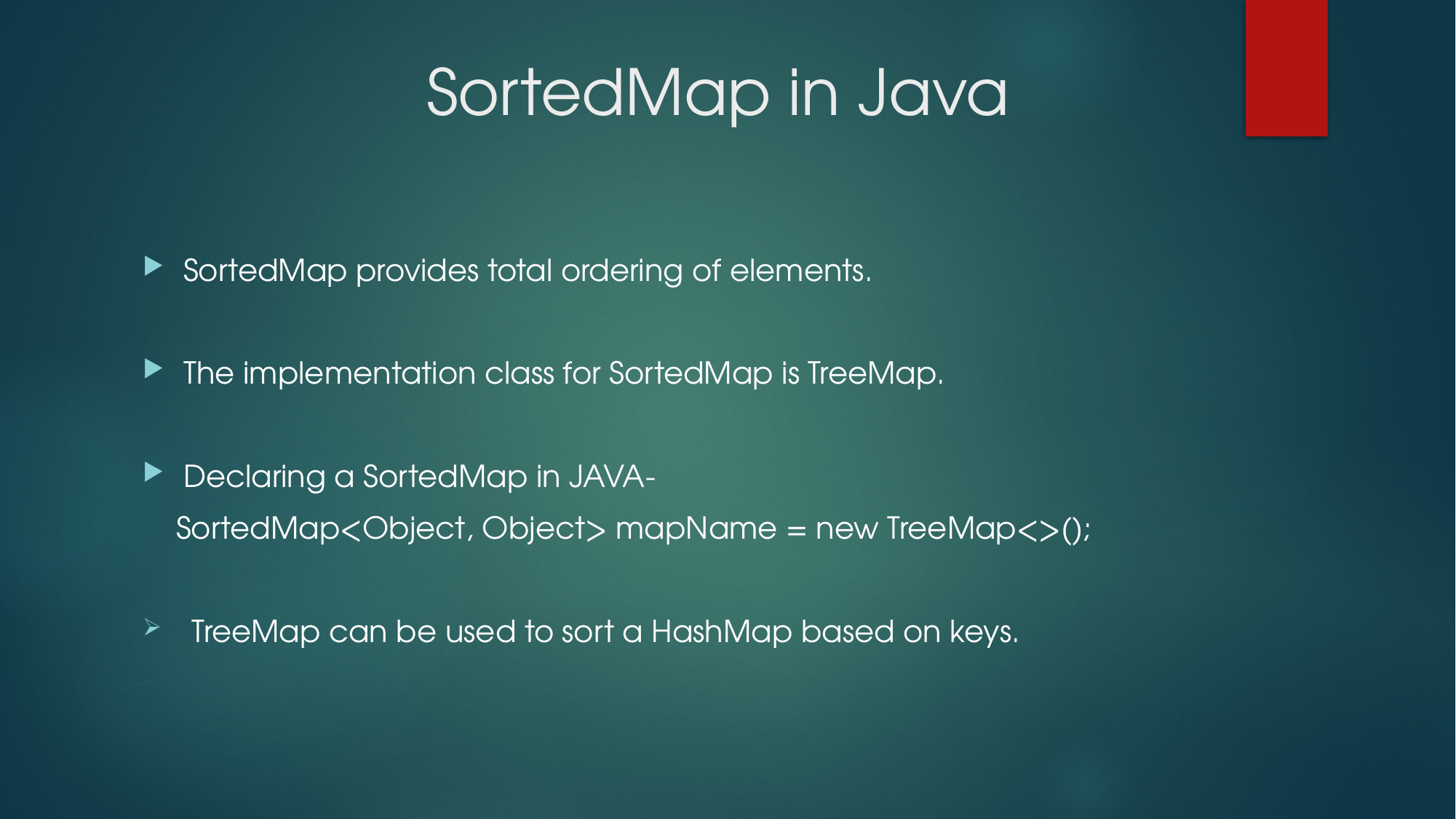

# SortedMap in Java
SortedMap provides total ordering of elements.

The implementation class for SortedMap is TreeMap.

Declaring a SortedMap in JAVA-
    SortedMap<Object, Object> mapName = new TreeMap<>();

 TreeMap can be used to sort a HashMap based on keys.